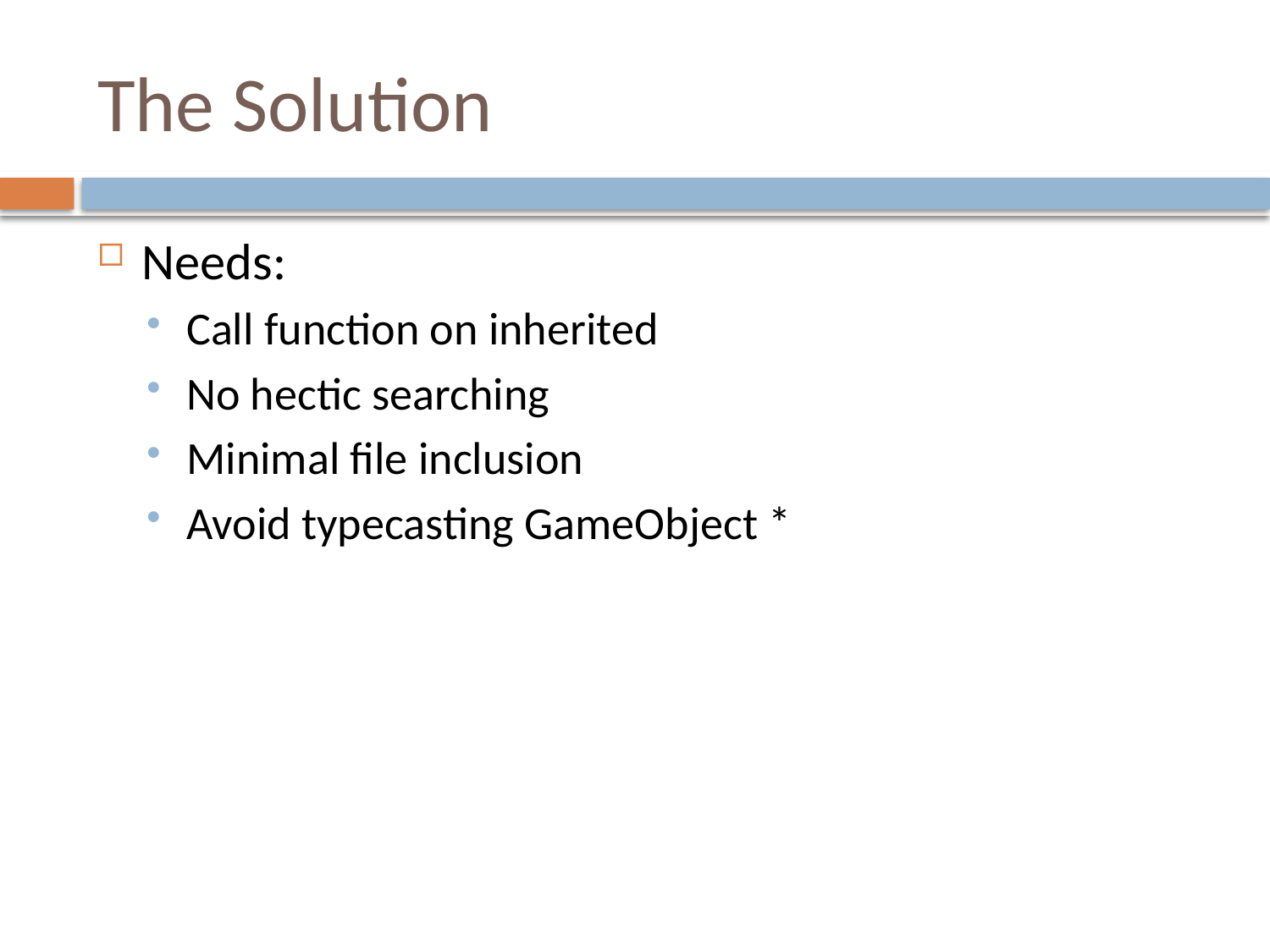

# The Solution
Needs:
Call function on inherited
No hectic searching
Minimal file inclusion
Avoid typecasting GameObject *